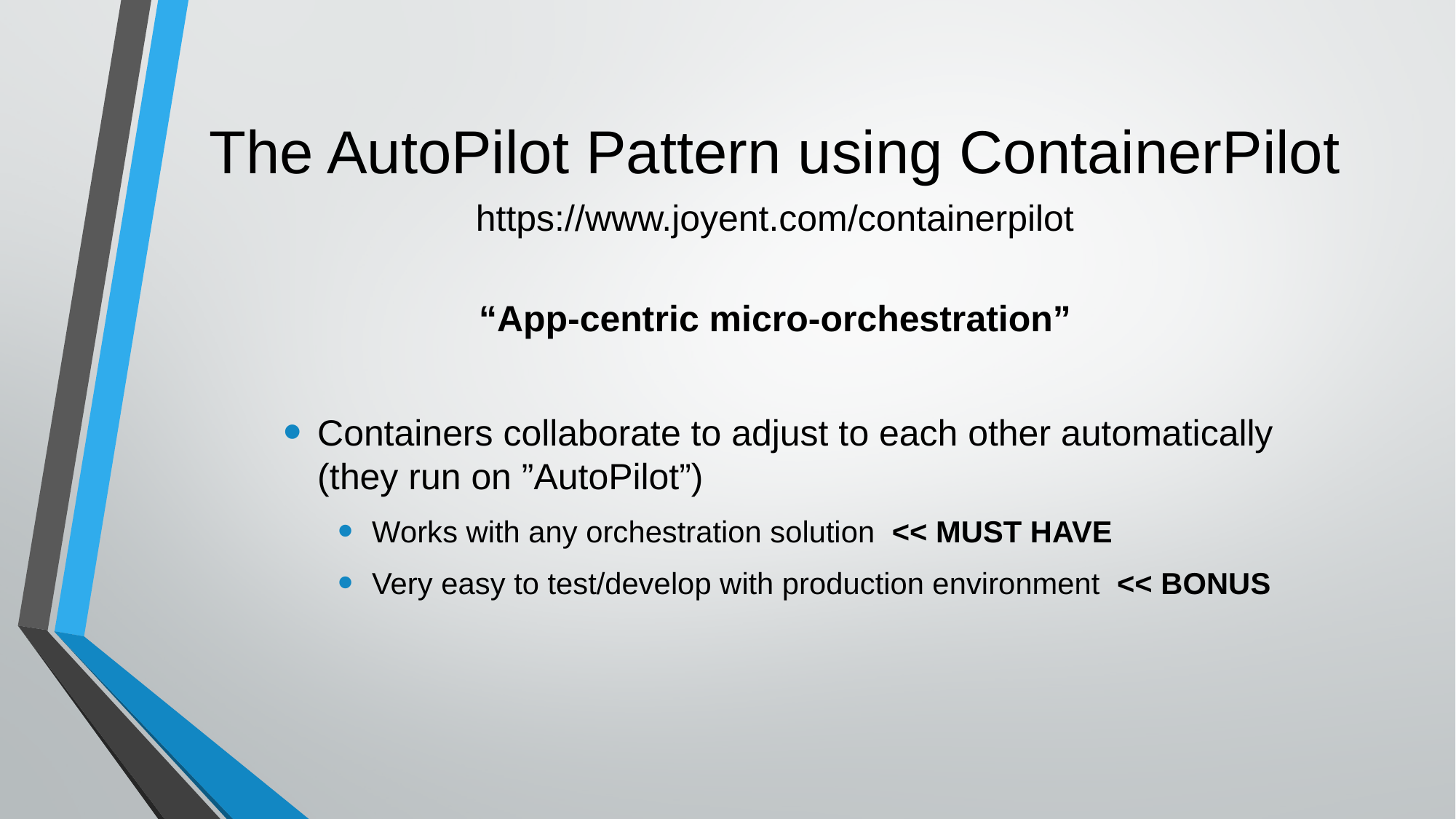

# The AutoPilot Pattern using ContainerPilot
https://www.joyent.com/containerpilot
“App-centric micro-orchestration”
Containers collaborate to adjust to each other automatically (they run on ”AutoPilot”)
Works with any orchestration solution  << MUST HAVE
Very easy to test/develop with production environment  << BONUS